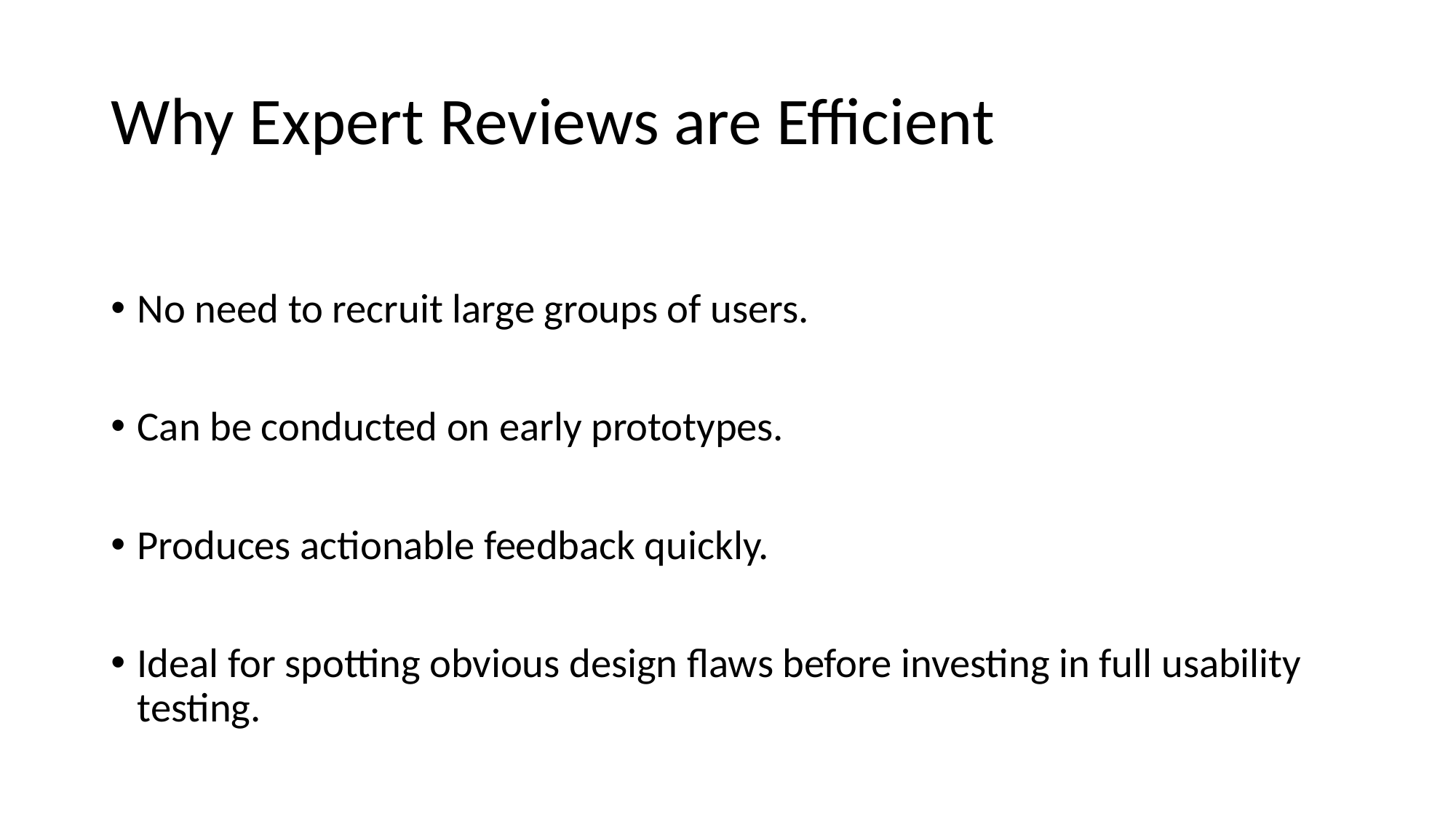

# Why Expert Reviews are Efficient

No need to recruit large groups of users.

Can be conducted on early prototypes.

Produces actionable feedback quickly.

Ideal for spotting obvious design flaws before investing in full usability testing.